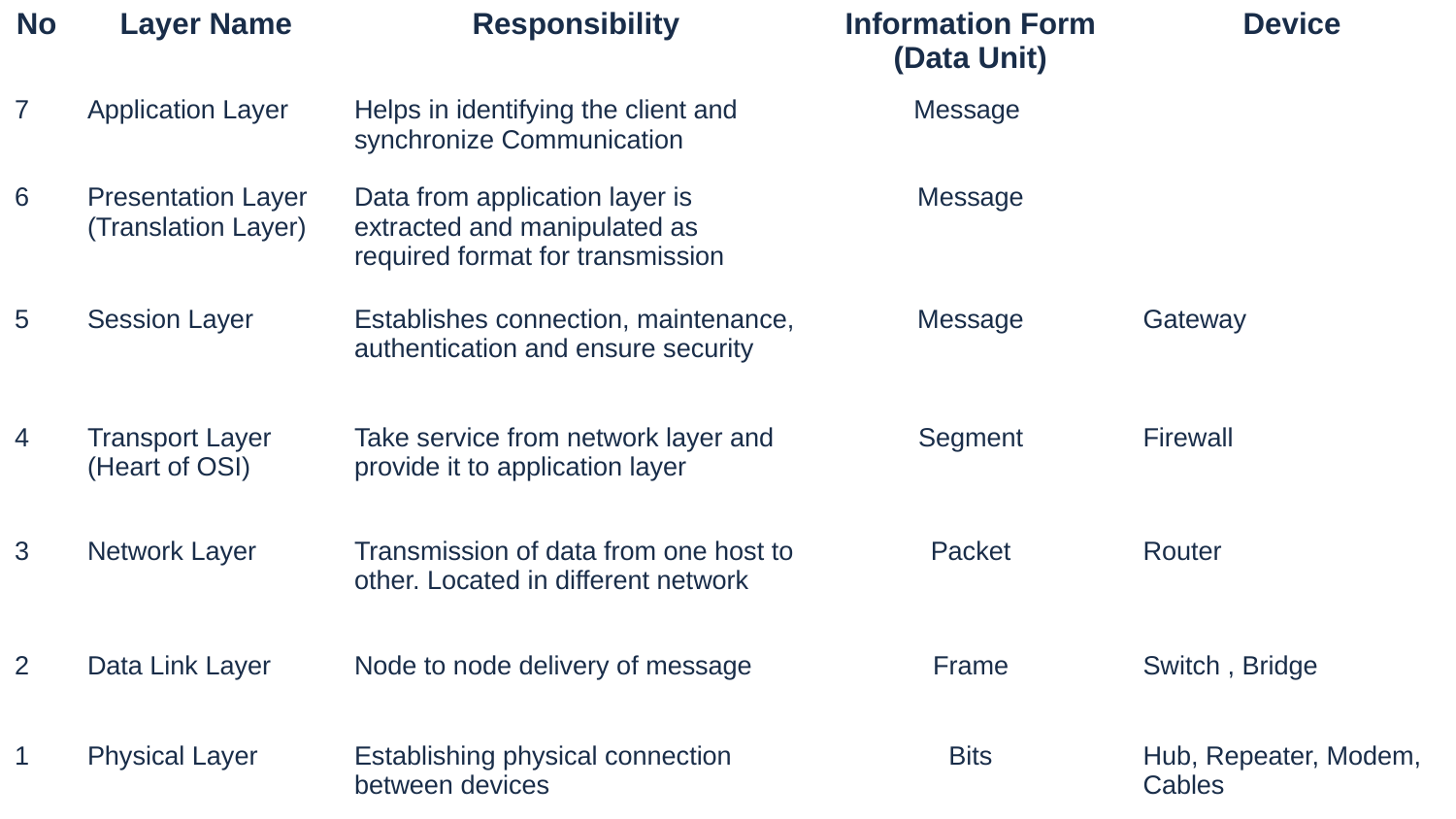

| No | Layer Name | Responsibility | Information Form (Data Unit) | Device |
| --- | --- | --- | --- | --- |
| 7 | Application Layer | Helps in identifying the client and synchronize Communication | Message |  |
| 6 | Presentation Layer (Translation Layer) | Data from application layer is extracted and manipulated as required format for transmission | Message |  |
| 5 | Session Layer | Establishes connection, maintenance, authentication and ensure security | Message | Gateway |
| 4 | Transport Layer (Heart of OSI) | Take service from network layer and provide it to application layer | Segment | Firewall |
| 3 | Network Layer | Transmission of data from one host to other. Located in different network | Packet | Router |
| 2 | Data Link Layer | Node to node delivery of message | Frame | Switch , Bridge |
| 1 | Physical Layer | Establishing physical connection between devices | Bits | Hub, Repeater, Modem, Cables |
4